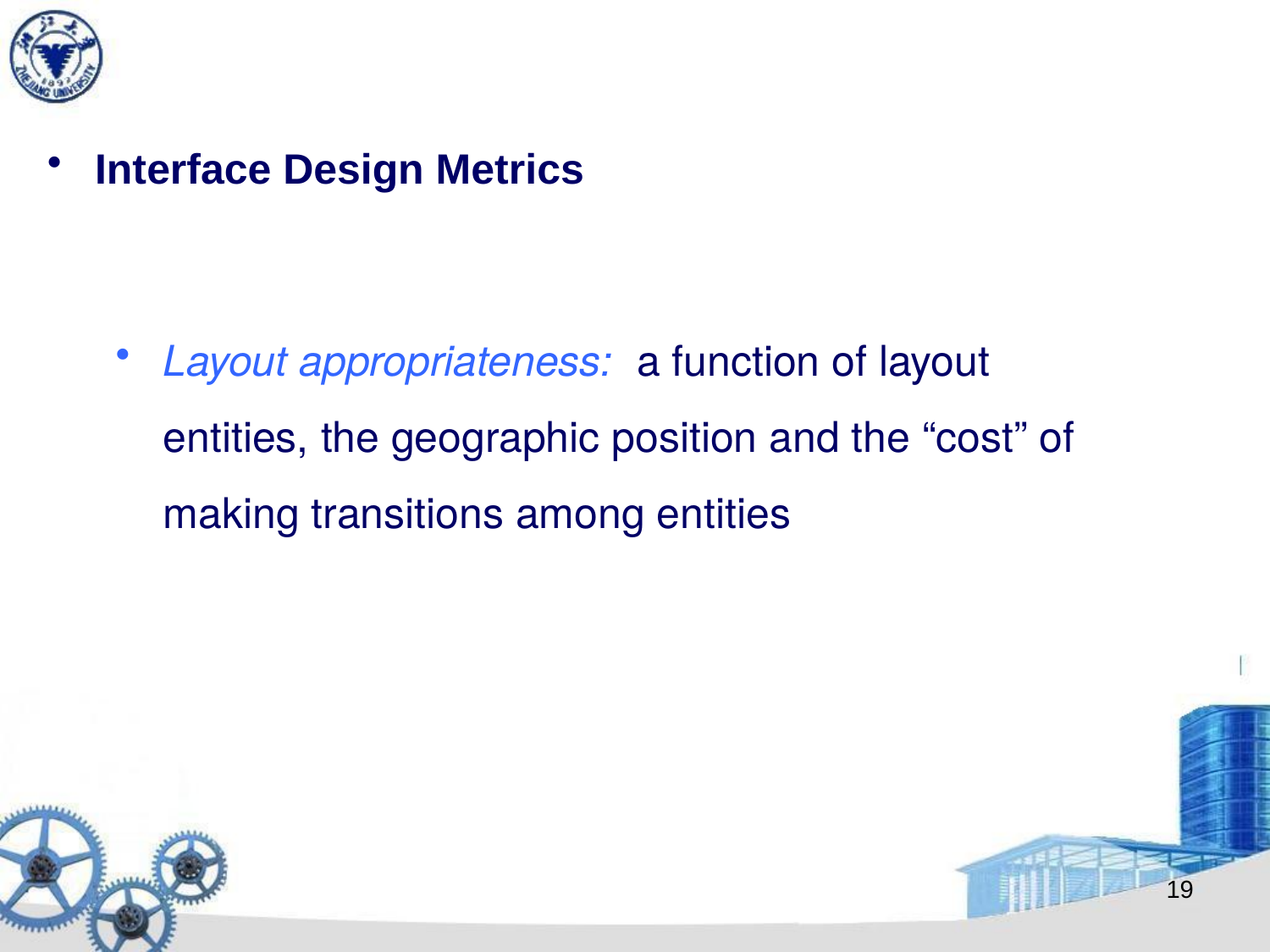

Interface Design Metrics
Layout appropriateness:  a function of layout entities, the geographic position and the “cost” of making transitions among entities
19